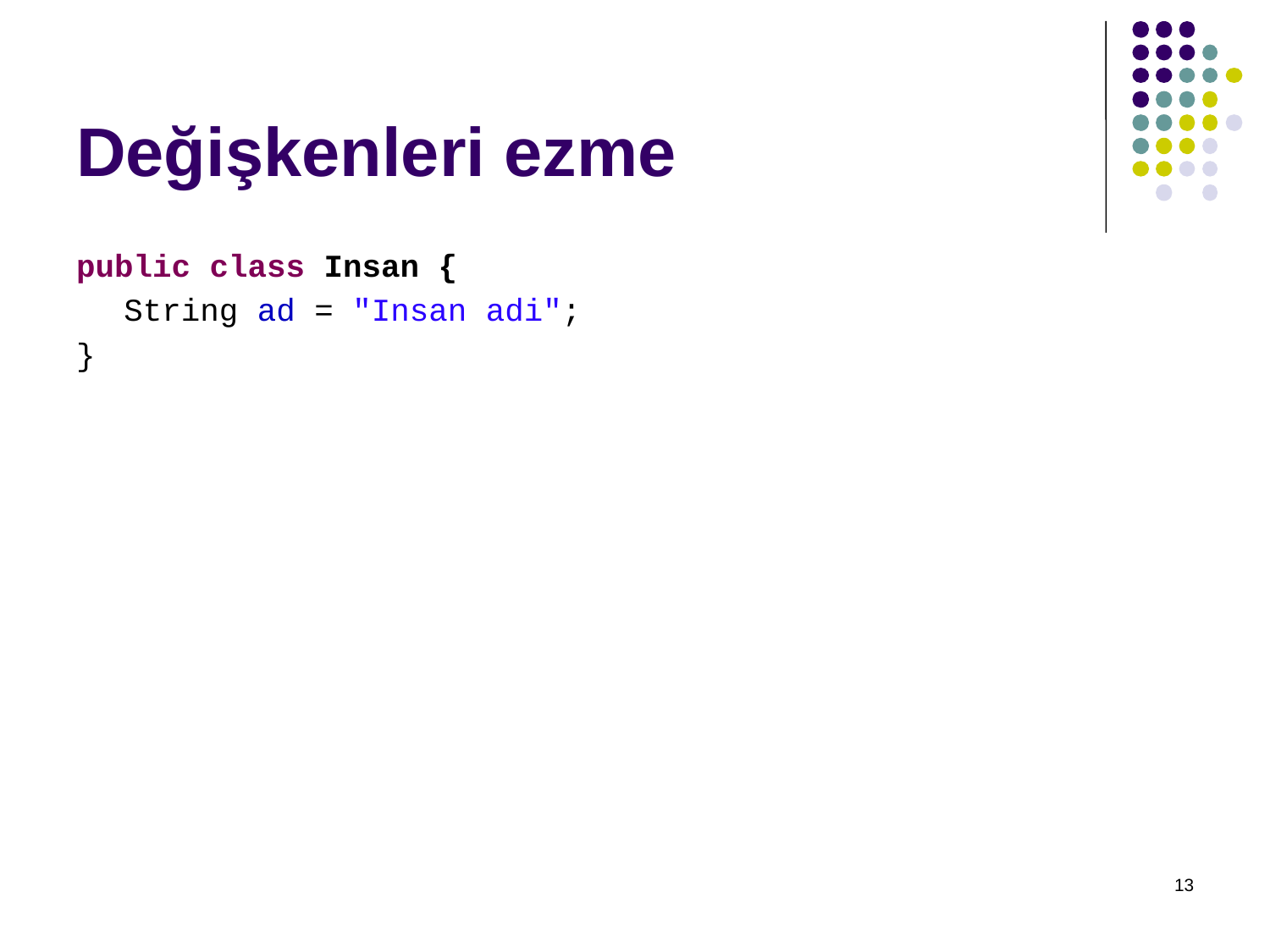

# Değişkenleri ezme
public class Insan {
	String ad = "Insan adi";
}
13